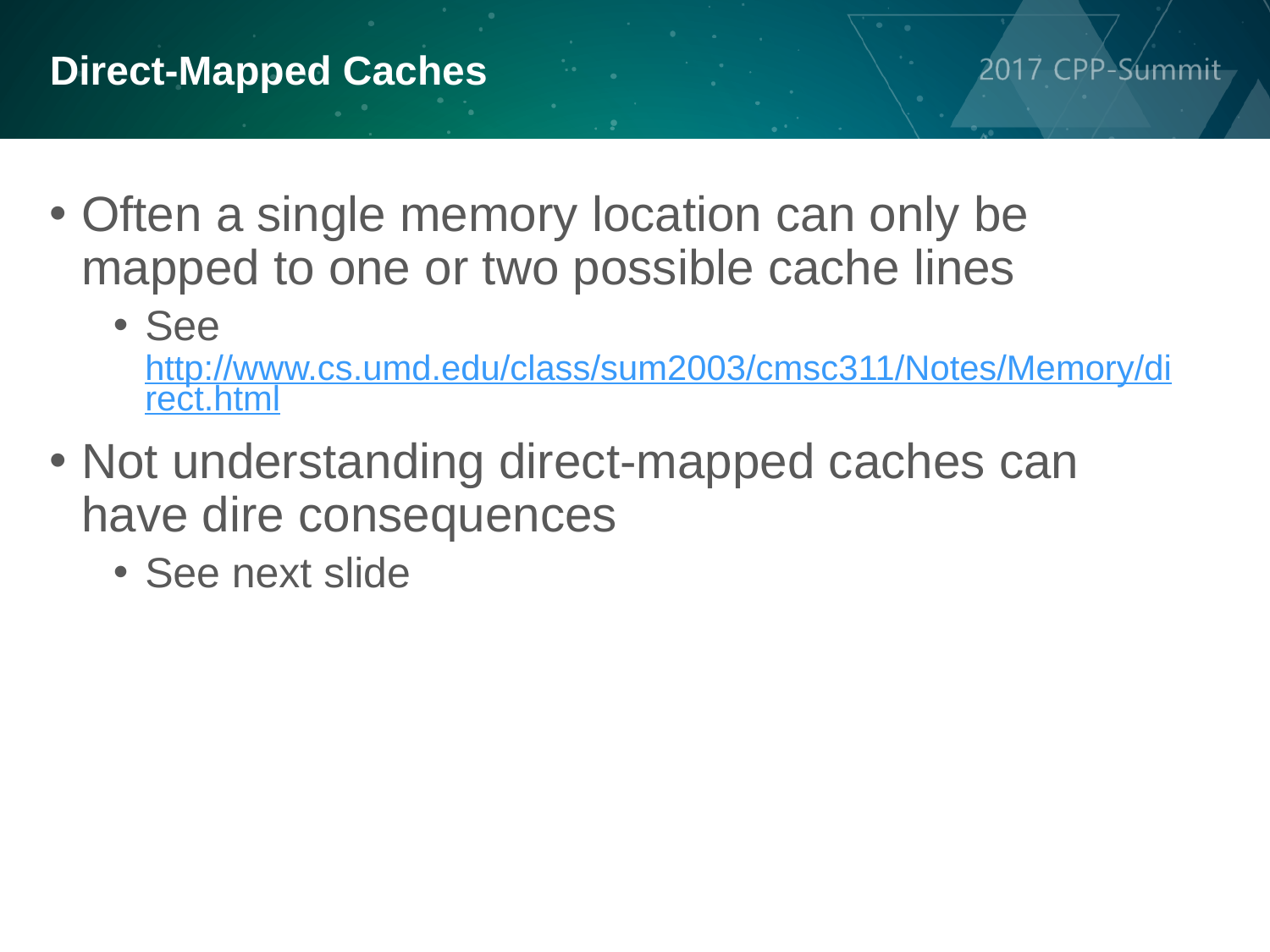

Direct-Mapped Caches
Often a single memory location can only be mapped to one or two possible cache lines
See http://www.cs.umd.edu/class/sum2003/cmsc311/Notes/Memory/direct.html
Not understanding direct-mapped caches can have dire consequences
See next slide